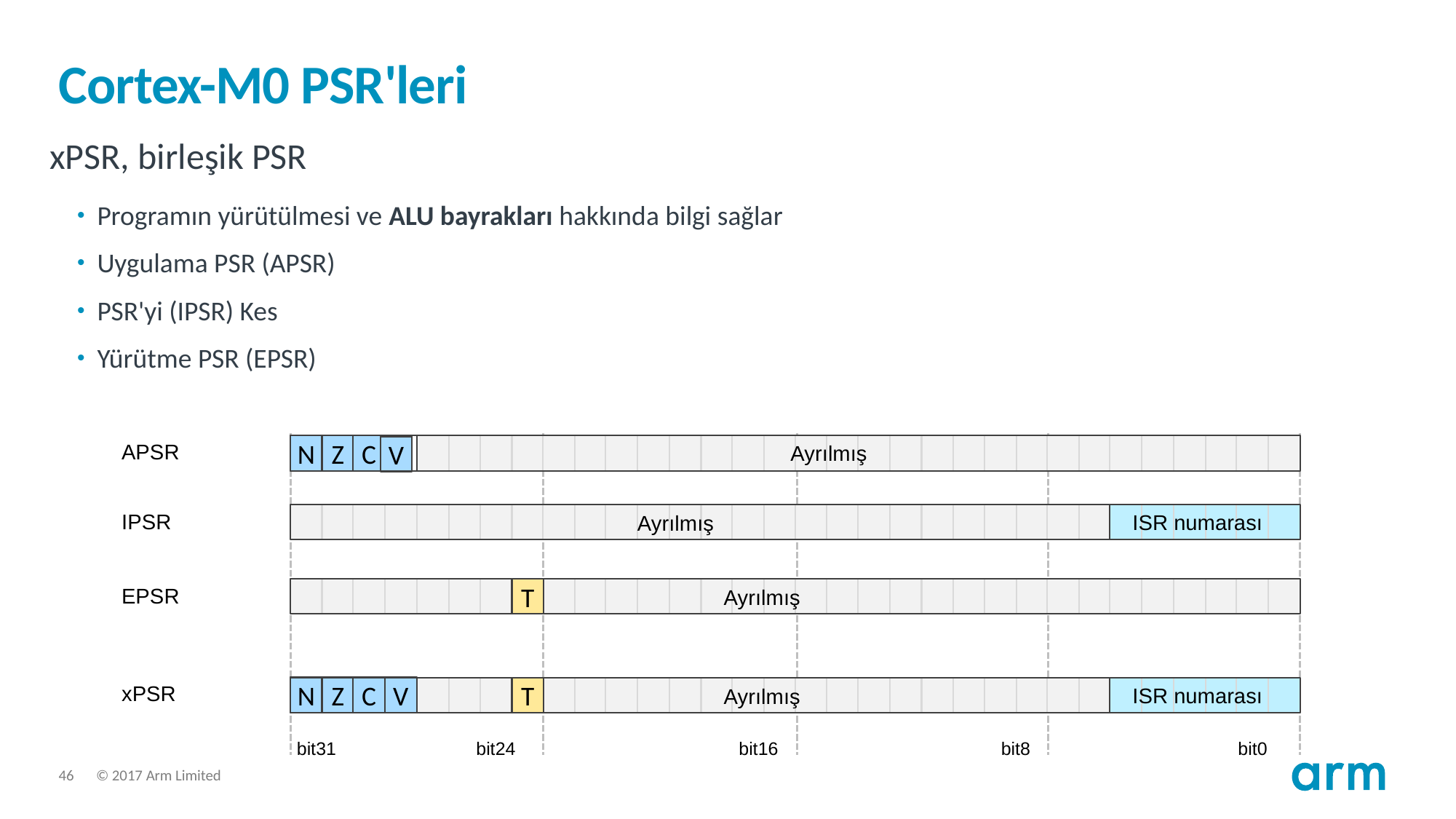

# Cortex-M0 PSR'leri
xPSR, birleşik PSR
Programın yürütülmesi ve ALU bayrakları hakkında bilgi sağlar
Uygulama PSR (APSR)
PSR'yi (IPSR) Kes
Yürütme PSR (EPSR)
APSR
Ayrılmış
N

Z
C

V
IPSR
ISR numarası

Ayrılmış

EPSR

T

Ayrılmış
xPSR
ISR numarası
N
Z
C
V

T

Ayrılmış

bit31
bit24
bit16
bit8
bit0